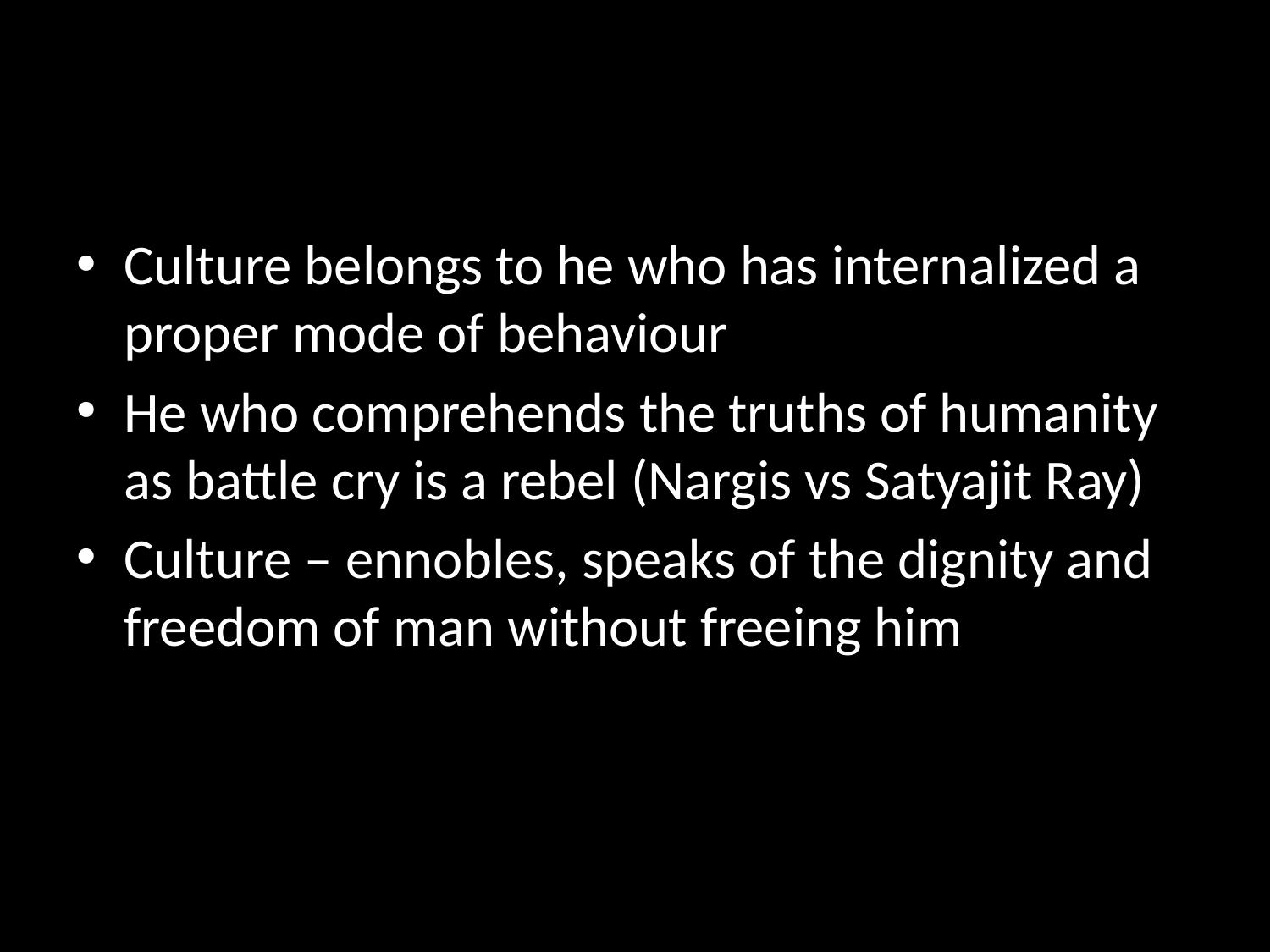

#
Culture belongs to he who has internalized a proper mode of behaviour
He who comprehends the truths of humanity as battle cry is a rebel (Nargis vs Satyajit Ray)
Culture – ennobles, speaks of the dignity and freedom of man without freeing him